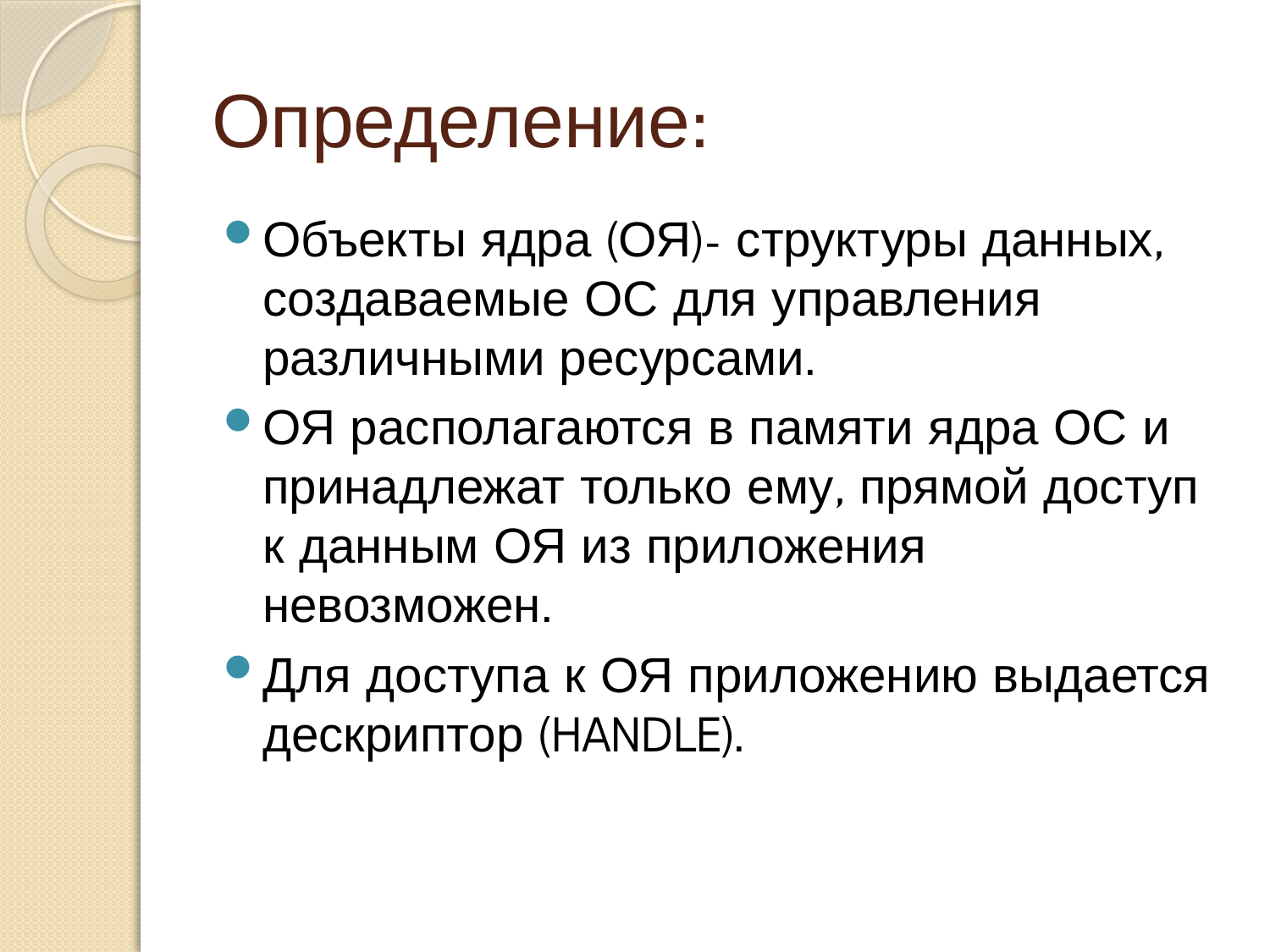

# Определение:
Объекты ядра (ОЯ)- структуры данных, создаваемые ОС для управления различными ресурсами.
ОЯ располагаются в памяти ядра ОС и принадлежат только ему, прямой доступ к данным ОЯ из приложения невозможен.
Для доступа к ОЯ приложению выдается дескриптор (HANDLE).